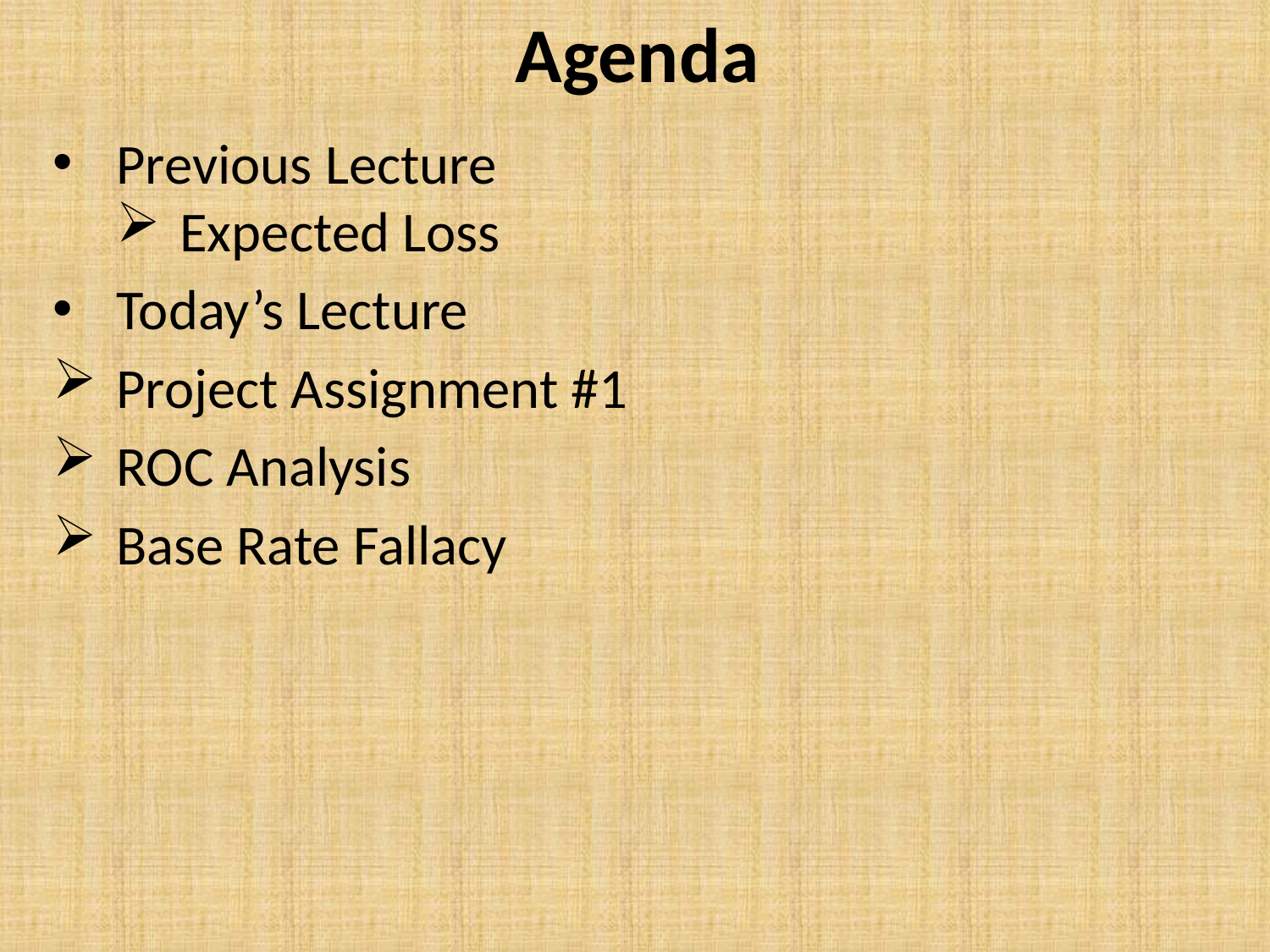

Agenda
Previous Lecture
Expected Loss
Today’s Lecture
Project Assignment #1
ROC Analysis
Base Rate Fallacy